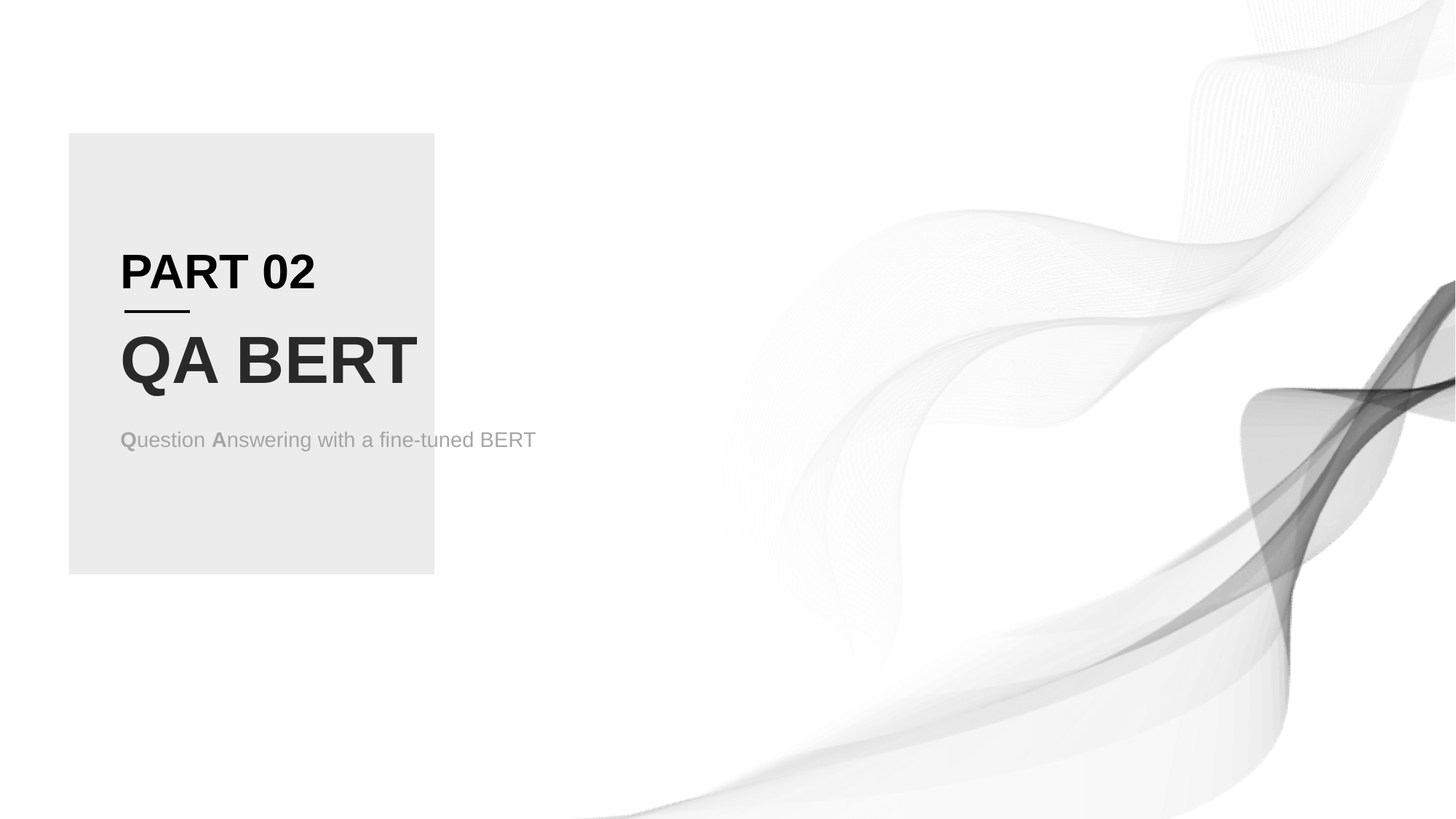

PART 02
QA BERT
Question Answering with a fine-tuned BERT